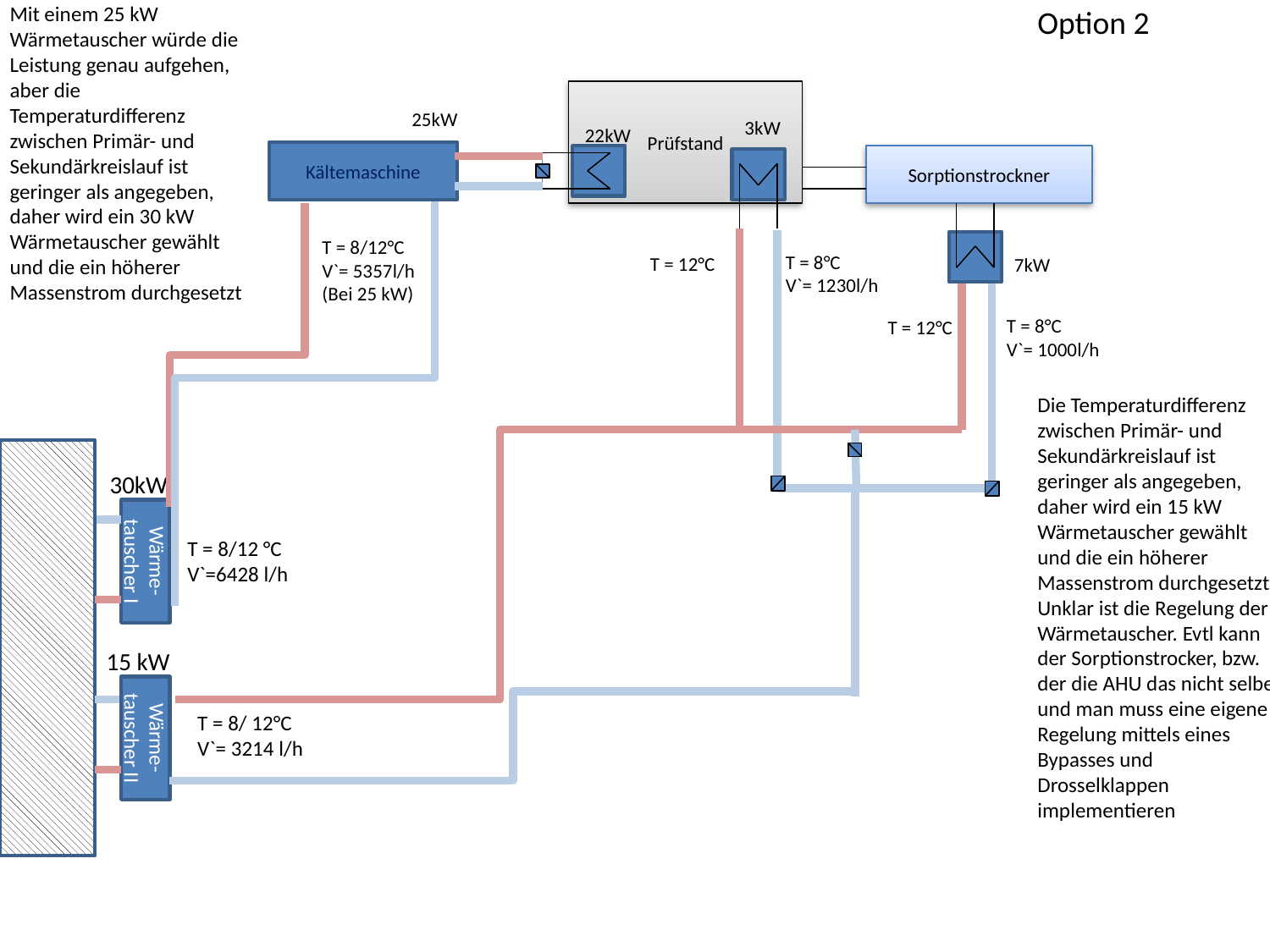

Mit einem 25 kW Wärmetauscher würde die Leistung genau aufgehen, aber die Temperaturdifferenz zwischen Primär- und Sekundärkreislauf ist geringer als angegeben, daher wird ein 30 kW Wärmetauscher gewählt und die ein höherer Massenstrom durchgesetzt
Option 2
Prüfstand
25kW
3kW
22kW

Kältemaschine
Sorptionstrockner

T = 8/12°C
V`= 5357l/h
(Bei 25 kW)
T = 8°C
V`= 1230l/h
T = 12°C
7kW
T = 8°C
V`= 1000l/h
T = 12°C
Die Temperaturdifferenz zwischen Primär- und Sekundärkreislauf ist geringer als angegeben, daher wird ein 15 kW Wärmetauscher gewählt und die ein höherer Massenstrom durchgesetzt,
Unklar ist die Regelung der Wärmetauscher. Evtl kann der Sorptionstrocker, bzw. der die AHU das nicht selber und man muss eine eigene Regelung mittels eines Bypasses und Drosselklappen implementieren

30kW

T = 8/12 °C
V`=6428 l/h
Wärme-tauscher I
15 kW
T = 8/ 12°C
V`= 3214 l/h
Wärme-tauscher II